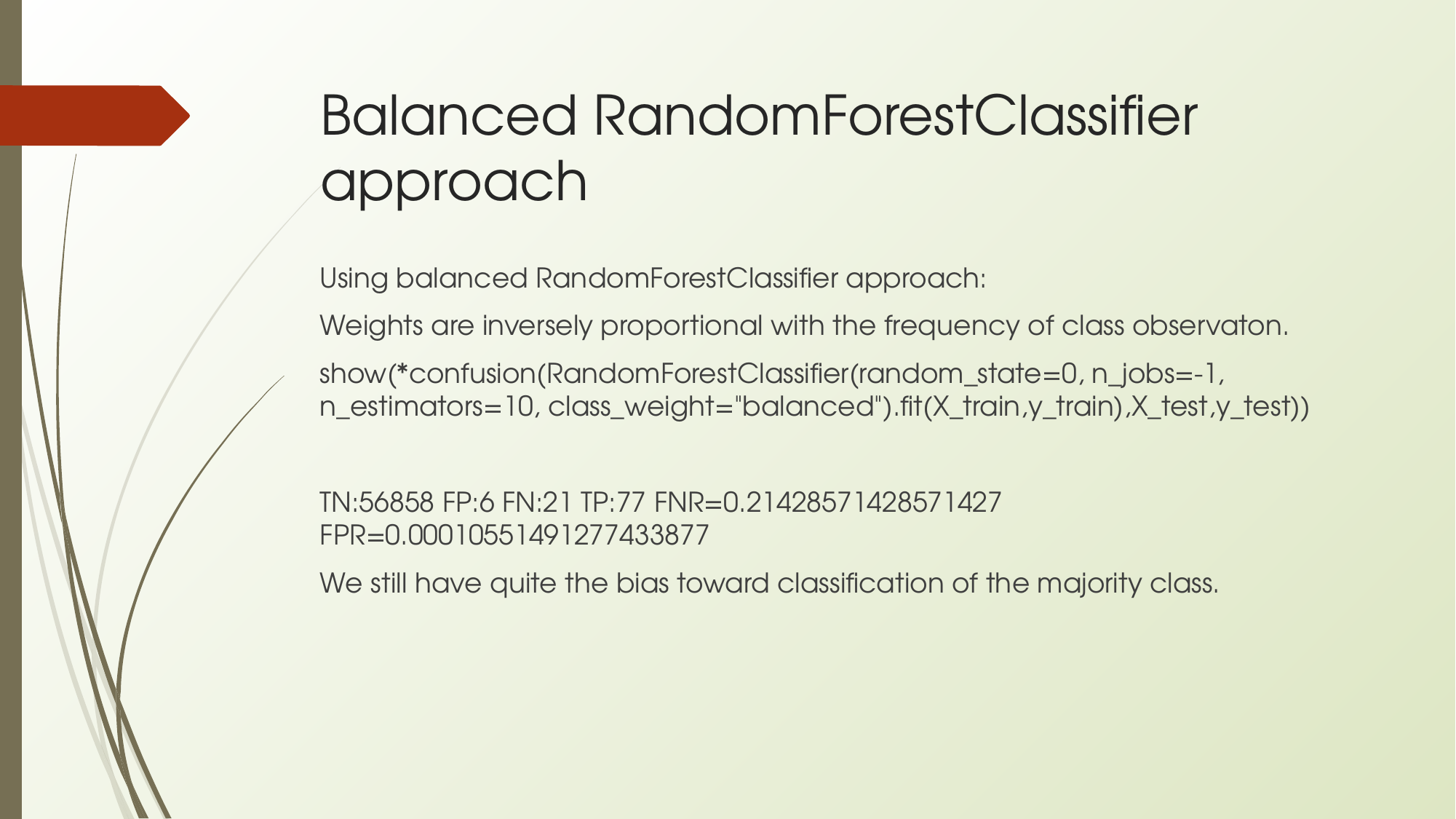

# Balanced RandomForestClassifier approach
Using balanced RandomForestClassifier approach:
Weights are inversely proportional with the frequency of class observaton.
show(*confusion(RandomForestClassifier(random_state=0, n_jobs=-1, n_estimators=10, class_weight="balanced").fit(X_train,y_train),X_test,y_test))

TN:56858 FP:6 FN:21 TP:77 FNR=0.21428571428571427 FPR=0.00010551491277433877
We still have quite the bias toward classification of the majority class.